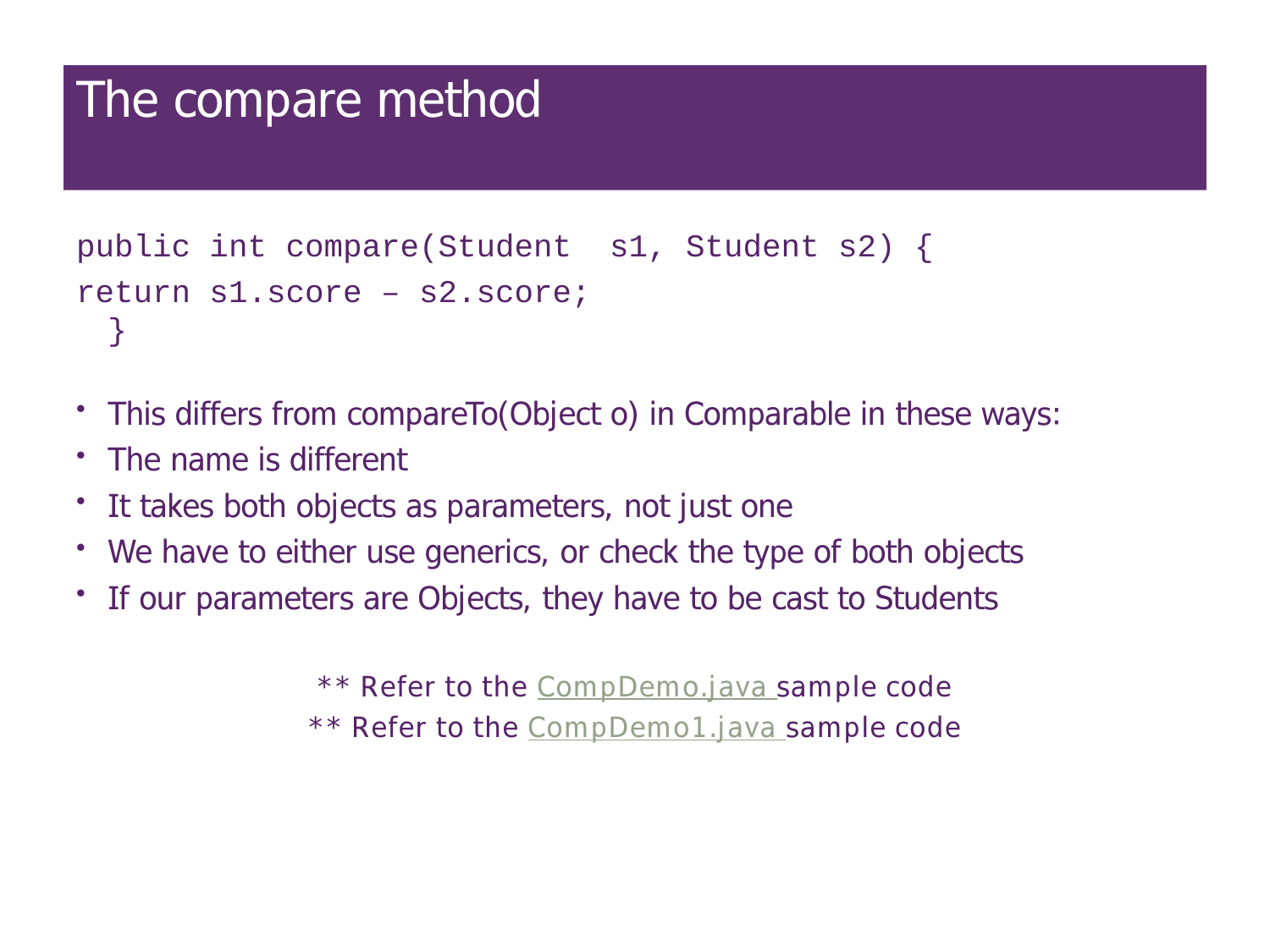

# The compare method
public int compare(Student  s1, Student s2) {
return s1.score – s2.score;
}
This differs from compareTo(Object o) in Comparable in these ways:
The name is different
It takes both objects as parameters, not just one
We have to either use generics, or check the type of both objects
If our parameters are Objects, they have to be cast to Students

** Refer to the CompDemo.java sample code
** Refer to the CompDemo1.java sample code